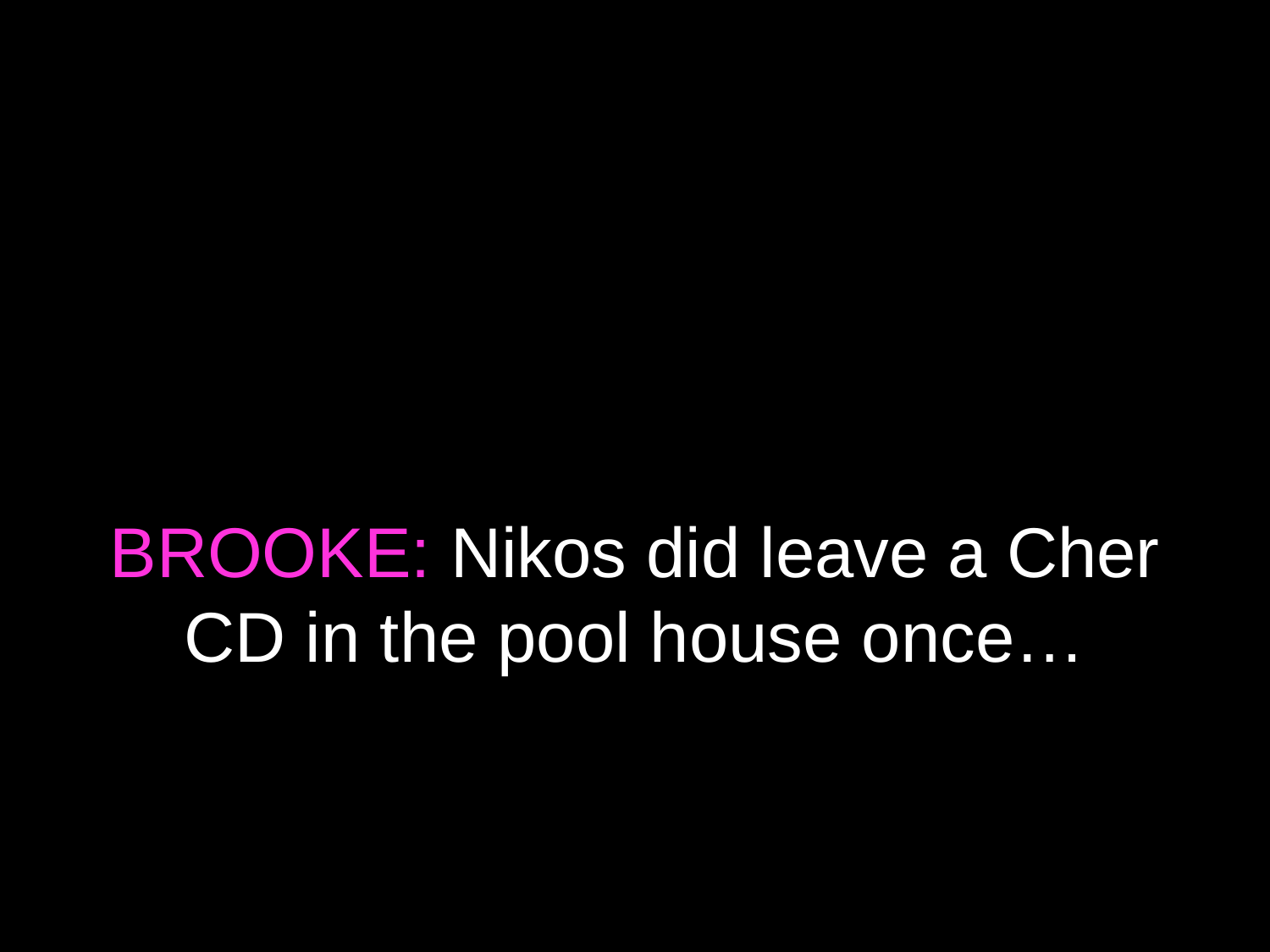

# BROOKE: Nikos did leave a Cher CD in the pool house once…